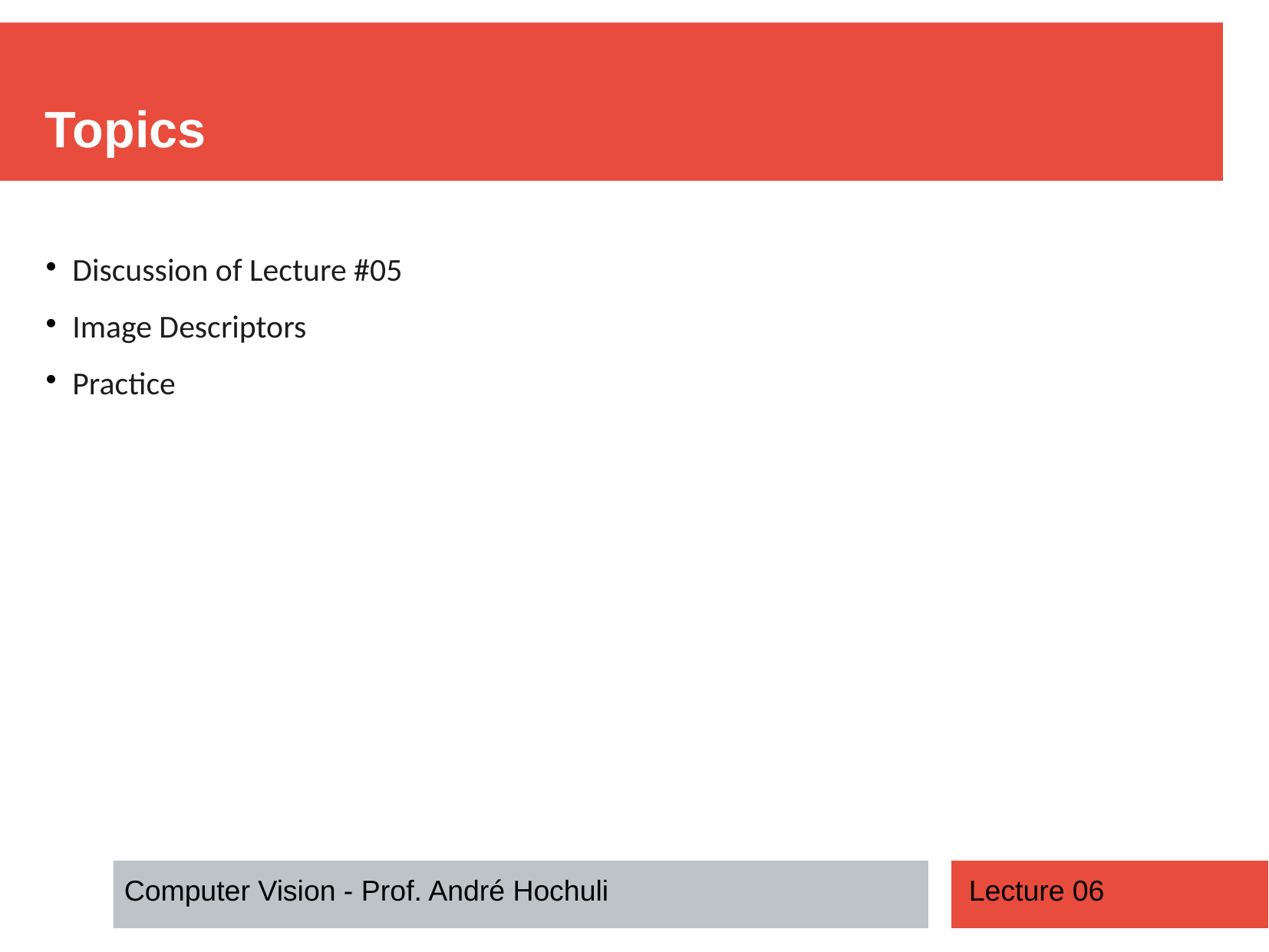

Topics
Discussion of Lecture #05
Image Descriptors
Practice
Computer Vision - Prof. André Hochuli
Lecture 06